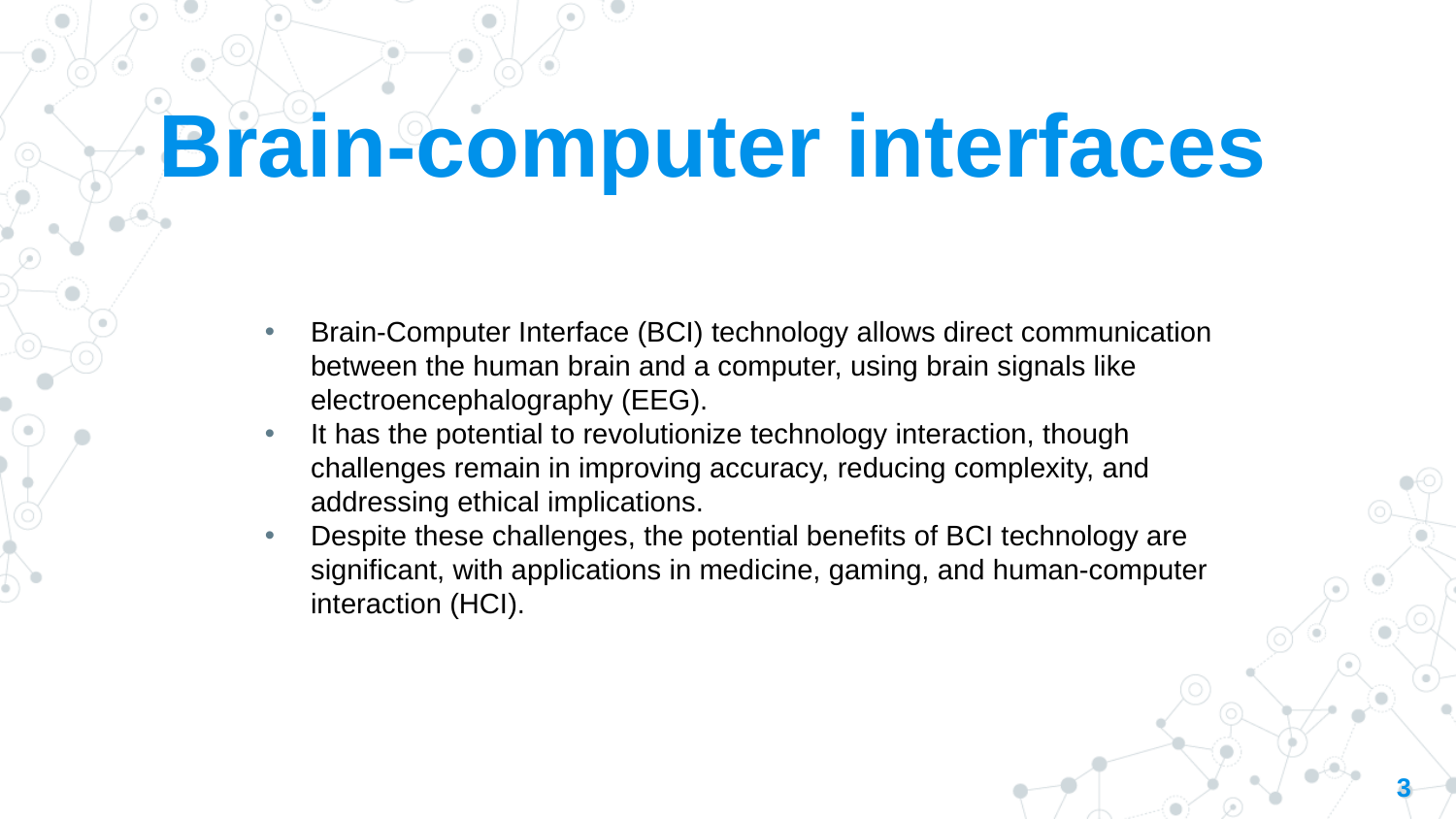

# Brain-computer interfaces
Brain-Computer Interface (BCI) technology allows direct communication between the human brain and a computer, using brain signals like electroencephalography (EEG).
It has the potential to revolutionize technology interaction, though challenges remain in improving accuracy, reducing complexity, and addressing ethical implications.
Despite these challenges, the potential benefits of BCI technology are significant, with applications in medicine, gaming, and human-computer interaction (HCI).
3